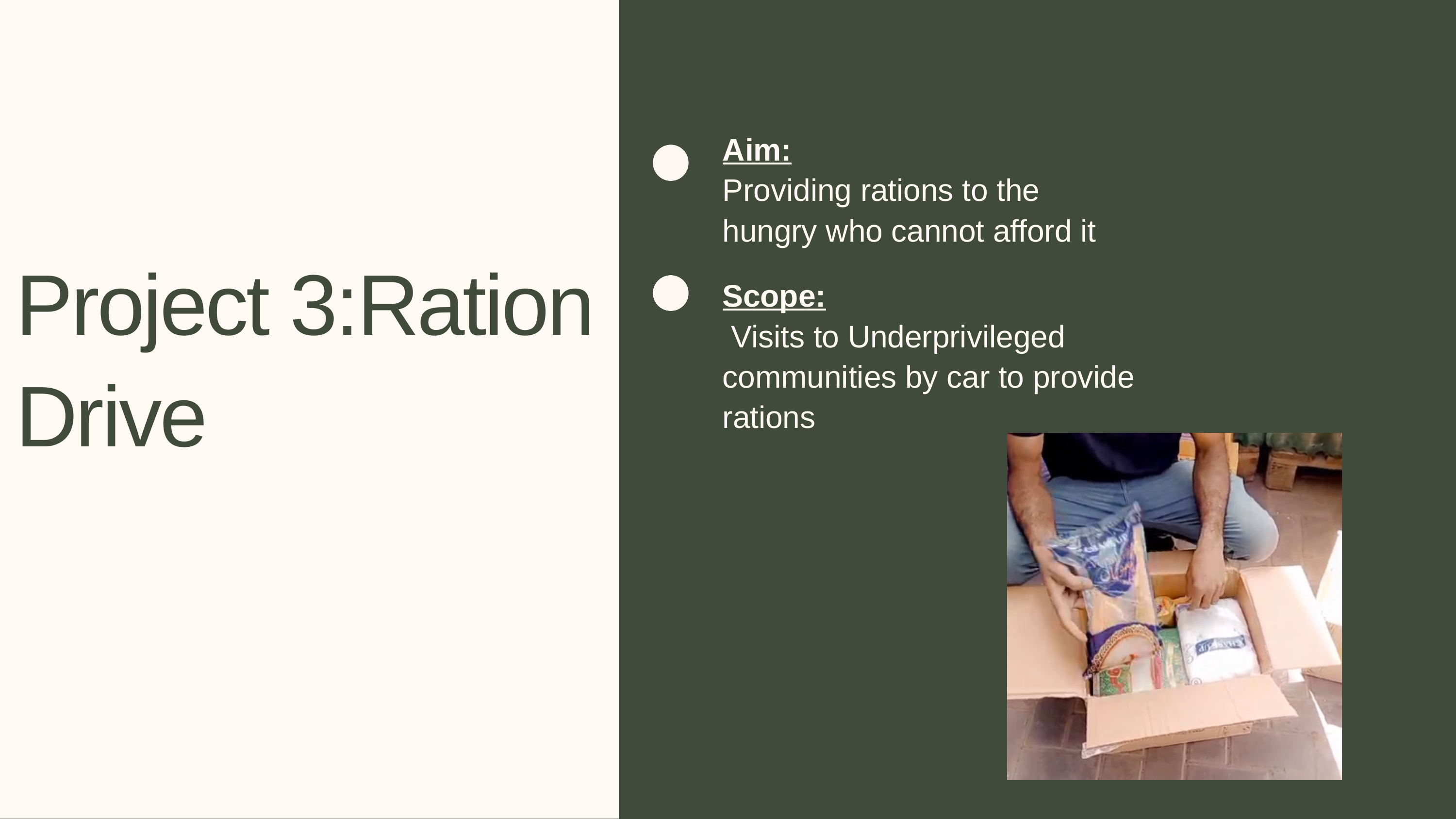

Aim:
Providing rations to the hungry who cannot afford it

Project 3:Ration Drive
Scope:
 Visits to Underprivileged communities by car to provide rations